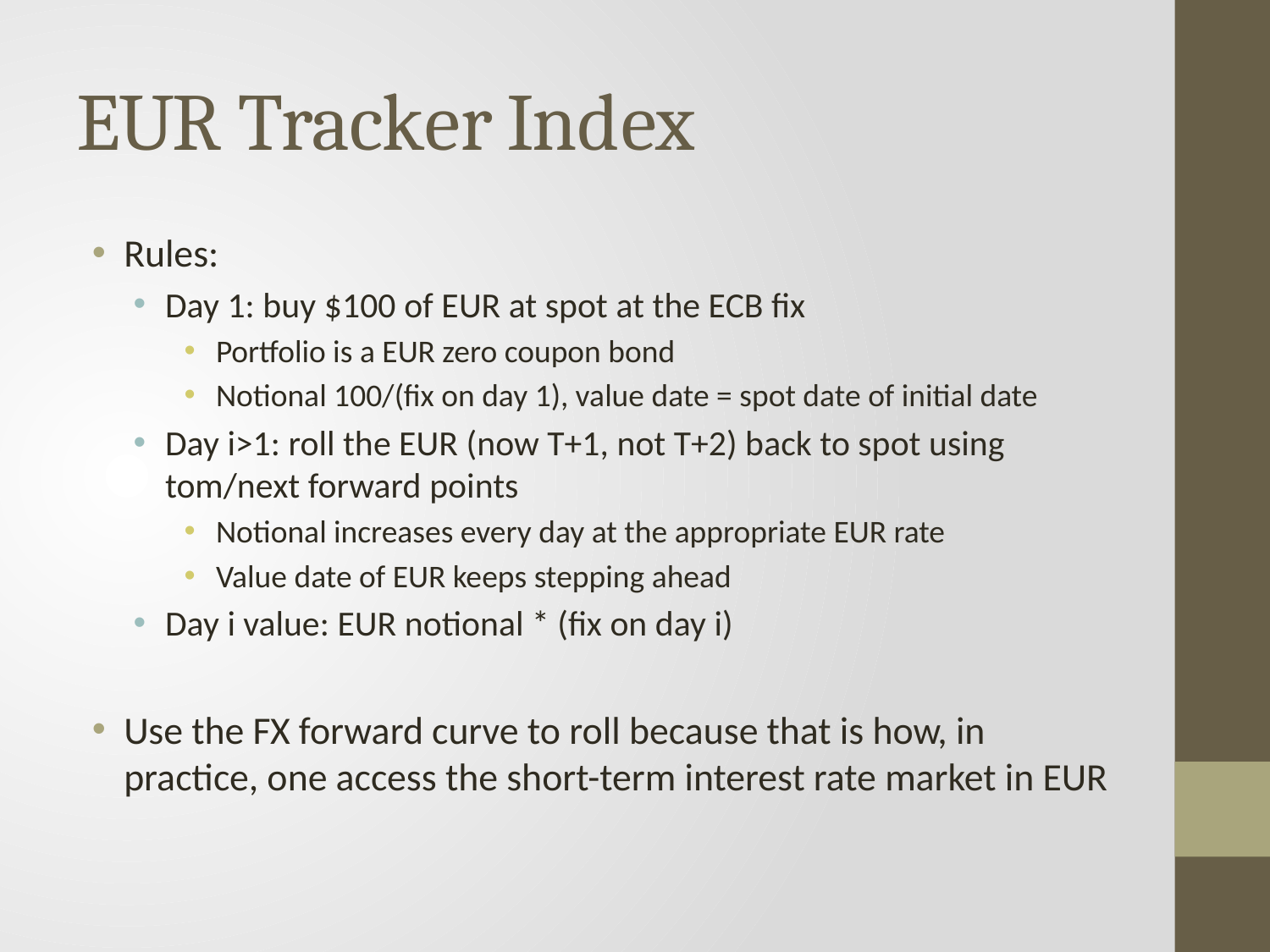

# EUR Tracker Index
Rules:
Day 1: buy $100 of EUR at spot at the ECB fix
Portfolio is a EUR zero coupon bond
Notional 100/(fix on day 1), value date = spot date of initial date
Day i>1: roll the EUR (now T+1, not T+2) back to spot using tom/next forward points
Notional increases every day at the appropriate EUR rate
Value date of EUR keeps stepping ahead
Day i value: EUR notional * (fix on day i)

Use the FX forward curve to roll because that is how, in practice, one access the short-term interest rate market in EUR